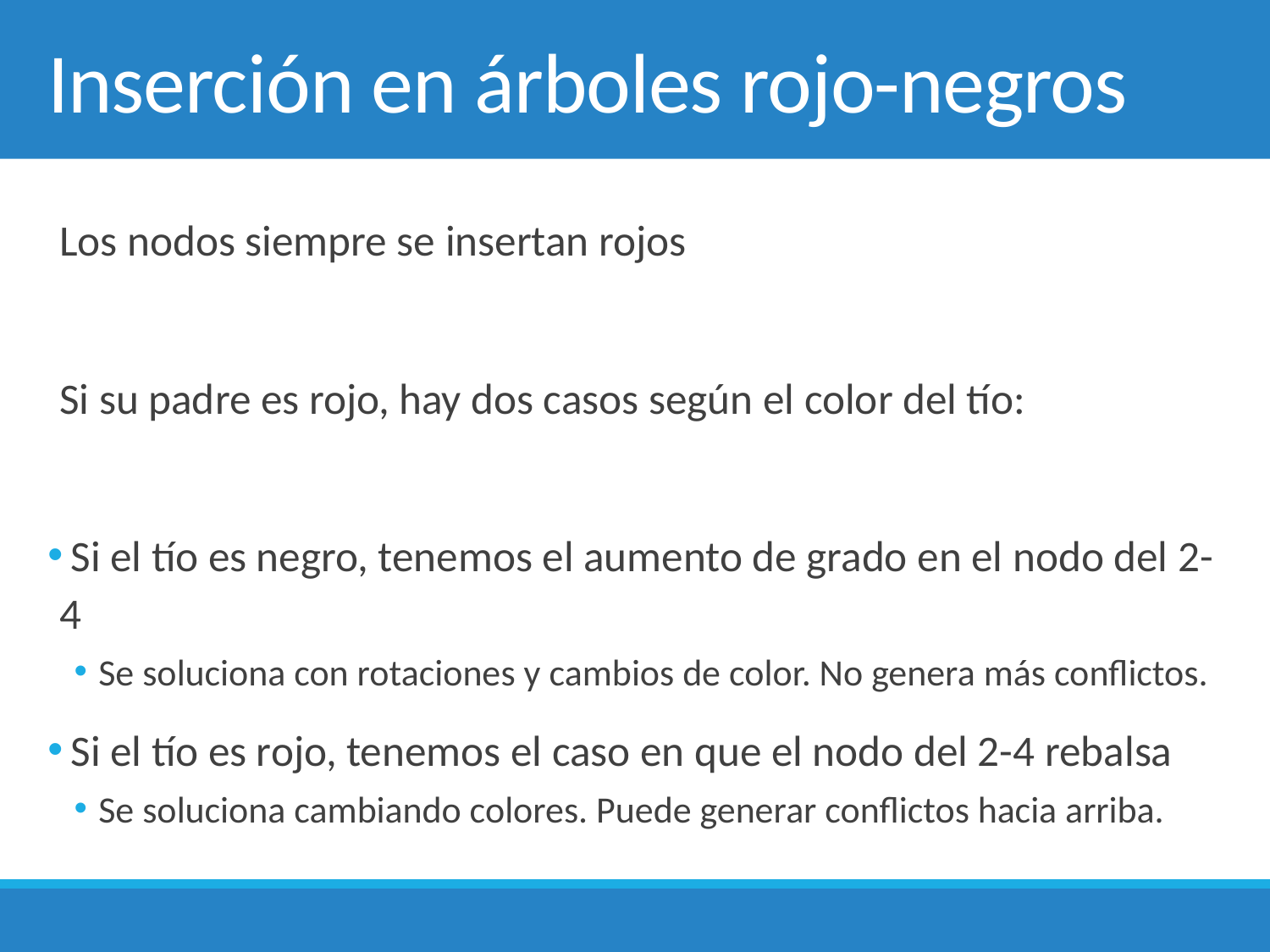

# Inserción en árboles rojo-negros
Los nodos siempre se insertan rojos

Si su padre es rojo, hay dos casos según el color del tío:

 Si el tío es negro, tenemos el aumento de grado en el nodo del 2-4
Se soluciona con rotaciones y cambios de color. No genera más conflictos.
 Si el tío es rojo, tenemos el caso en que el nodo del 2-4 rebalsa
Se soluciona cambiando colores. Puede generar conflictos hacia arriba.